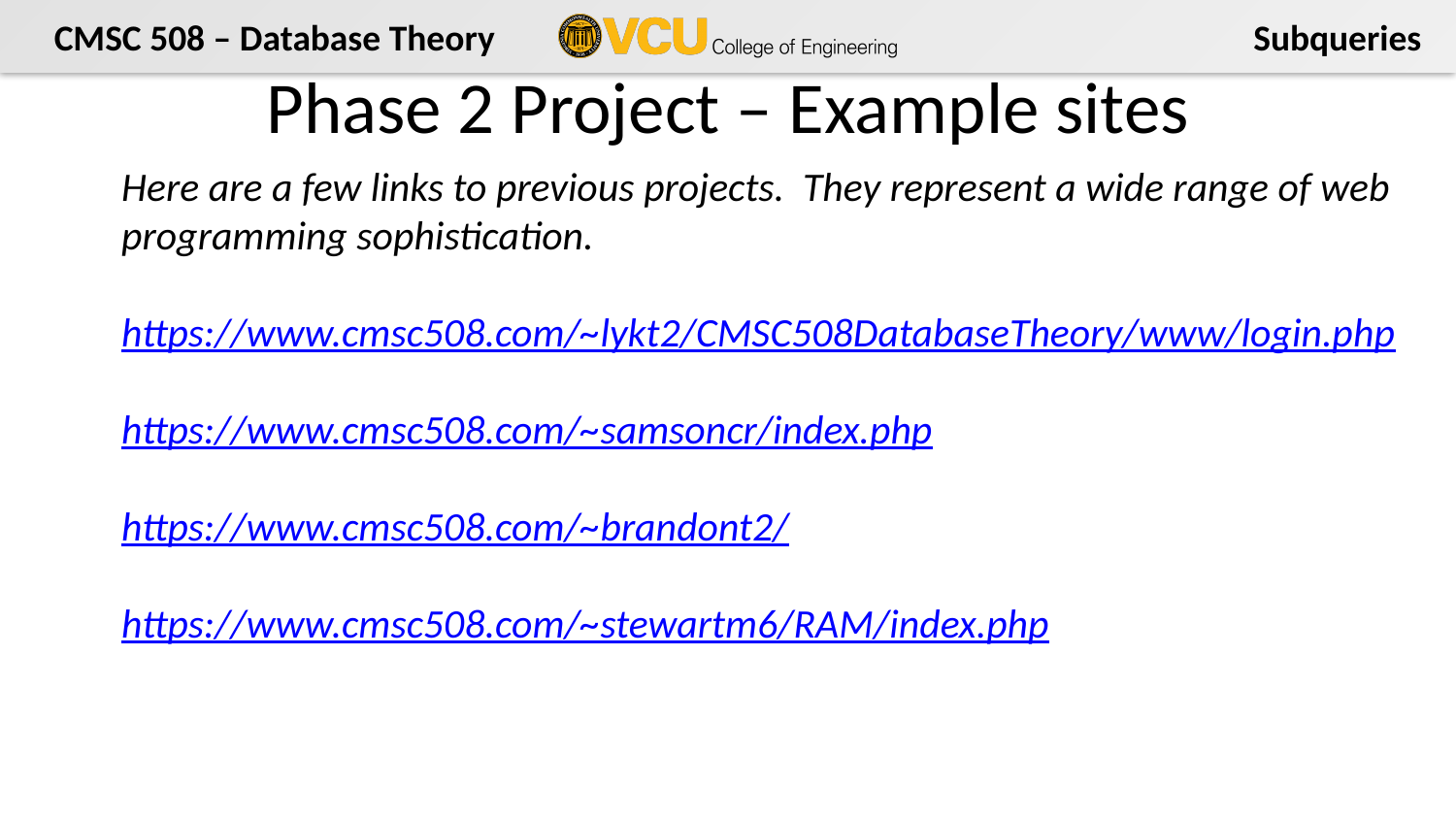

# Phase 2 Project – Example sites
Here are a few links to previous projects.  They represent a wide range of web programming sophistication.

https://www.cmsc508.com/~lykt2/CMSC508DatabaseTheory/www/login.php

https://www.cmsc508.com/~samsoncr/index.php

https://www.cmsc508.com/~brandont2/

https://www.cmsc508.com/~stewartm6/RAM/index.php